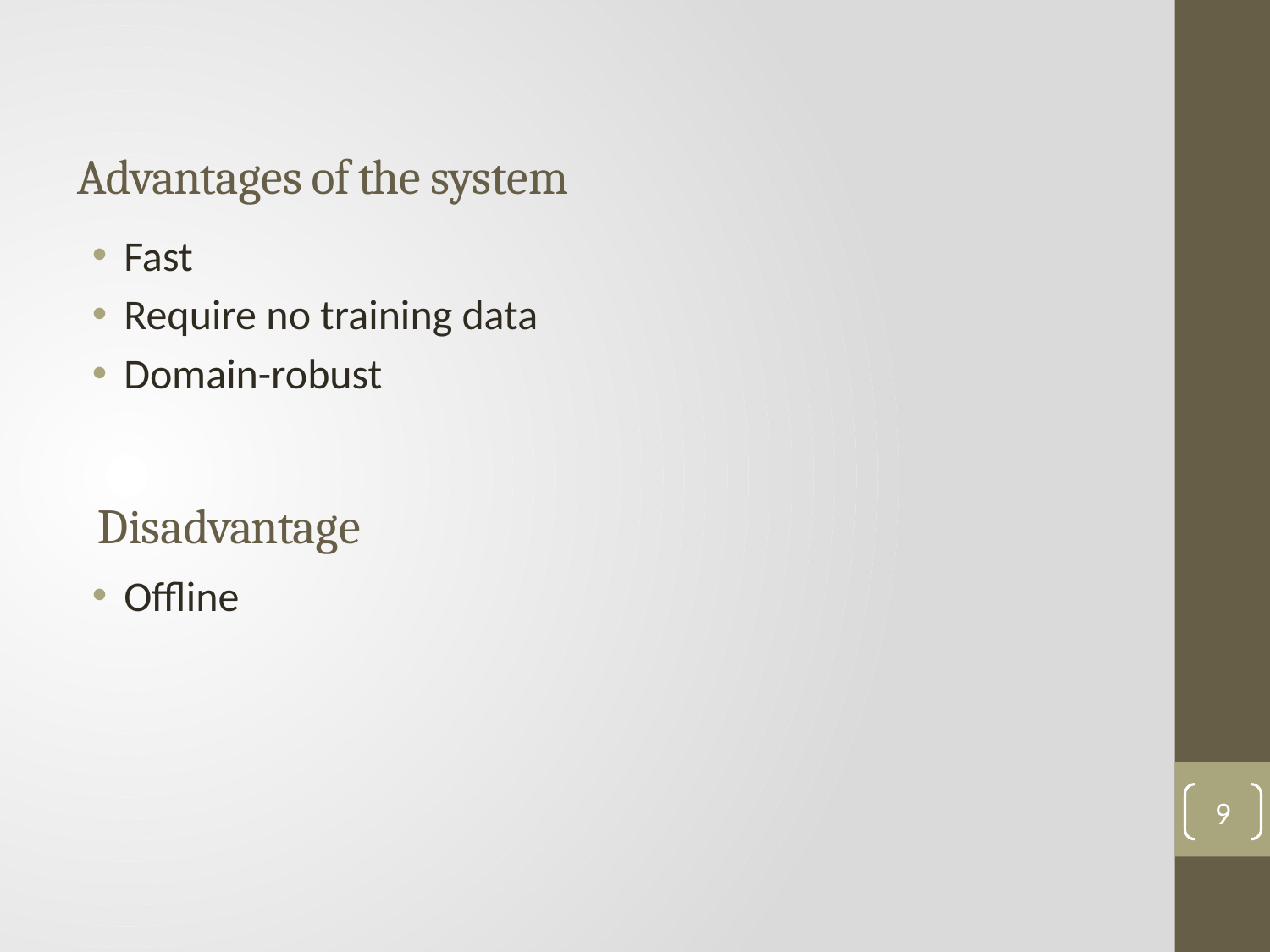

# Advantages of the system
Fast
Require no training data
Domain-robust

Offline

Disadvantage

9